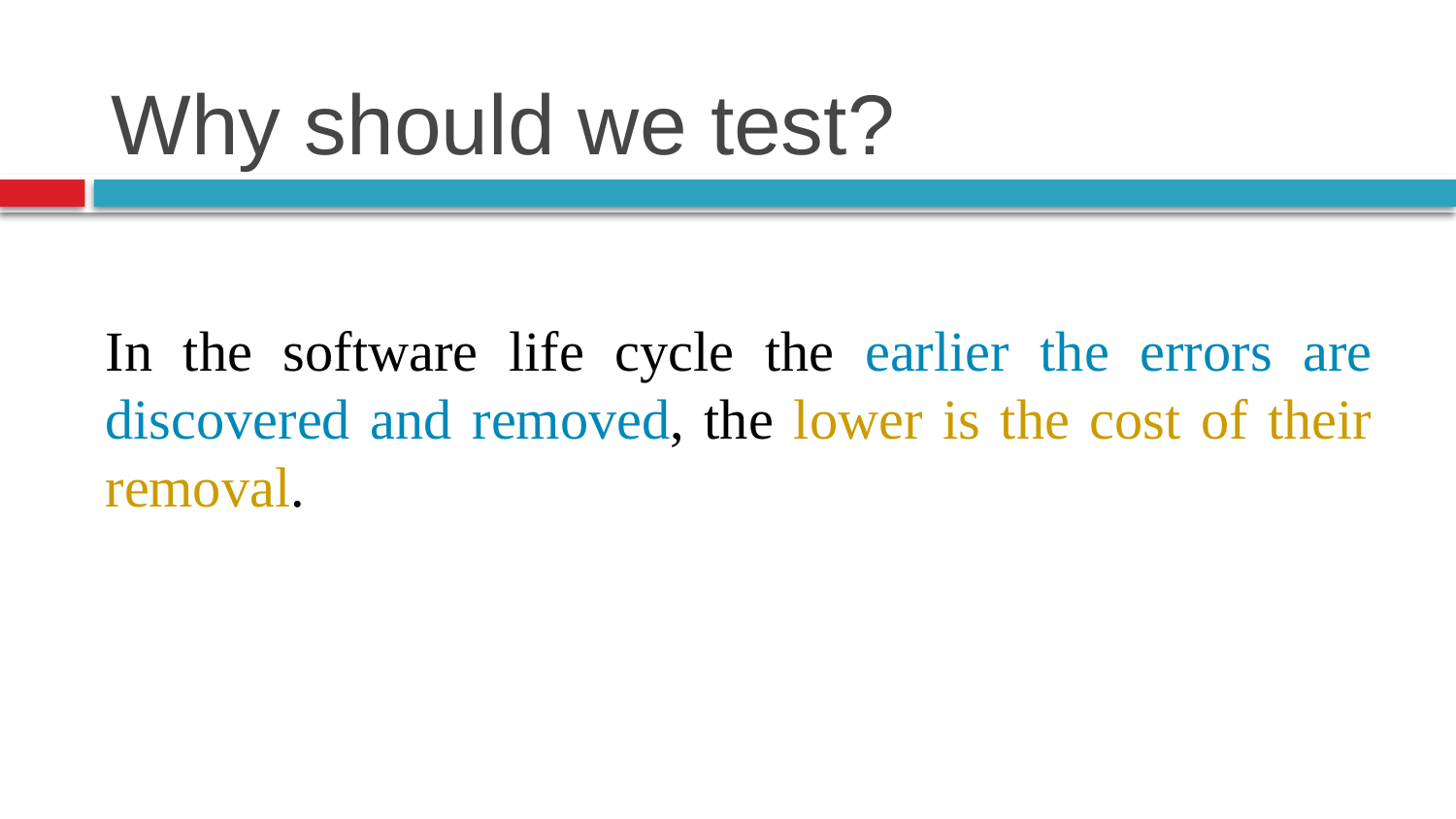

# Why should we test?
In the software life cycle the earlier the errors are discovered and removed, the lower is the cost of their removal.